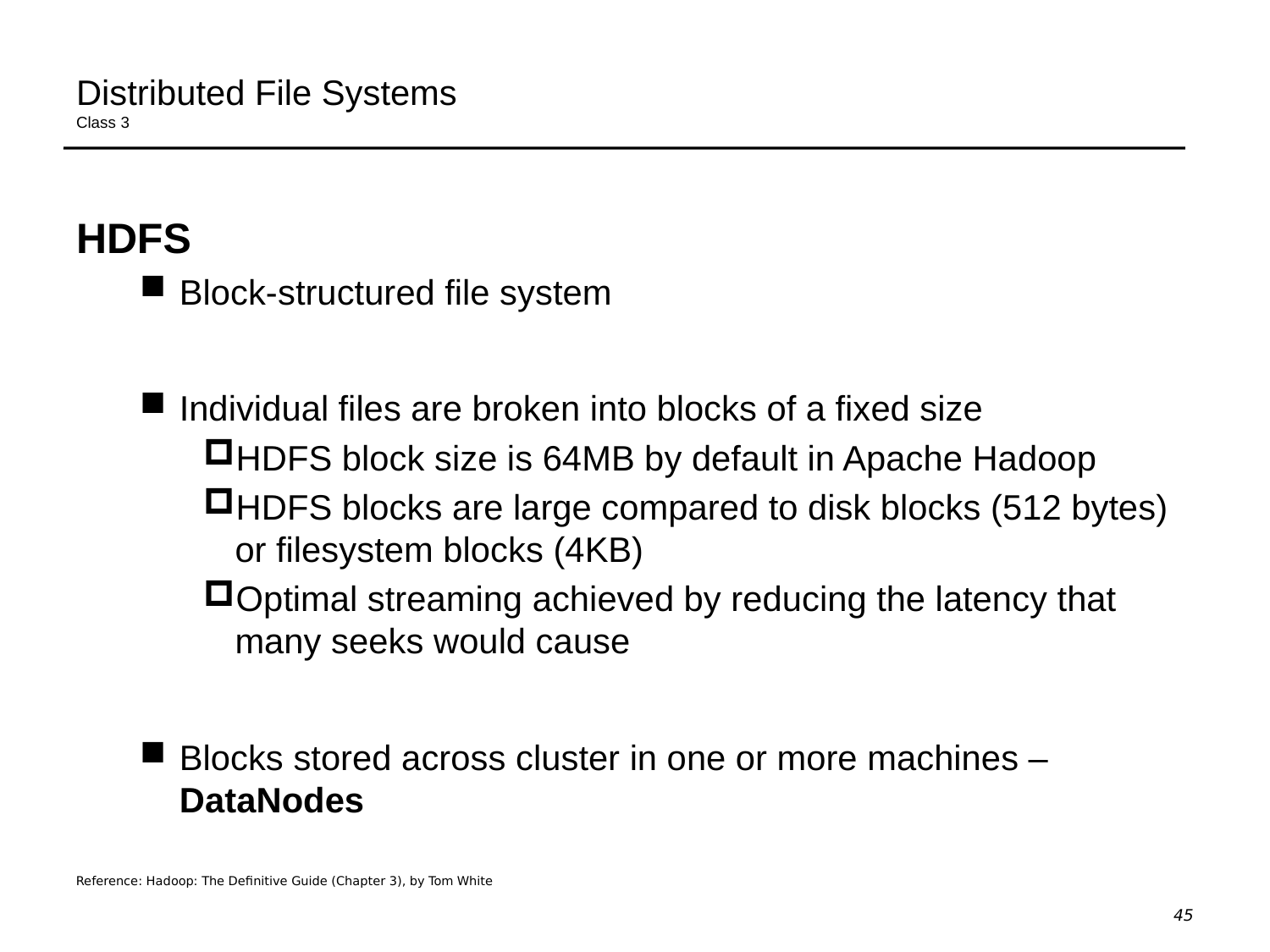

# Distributed File Systems Class 3

HDFS
Block-structured file system

Individual files are broken into blocks of a fixed size
HDFS block size is 64MB by default in Apache Hadoop
HDFS blocks are large compared to disk blocks (512 bytes) or filesystem blocks (4KB)
Optimal streaming achieved by reducing the latency that many seeks would cause

Blocks stored across cluster in one or more machines – DataNodes

Reference: Hadoop: The Definitive Guide (Chapter 3), by Tom White
45